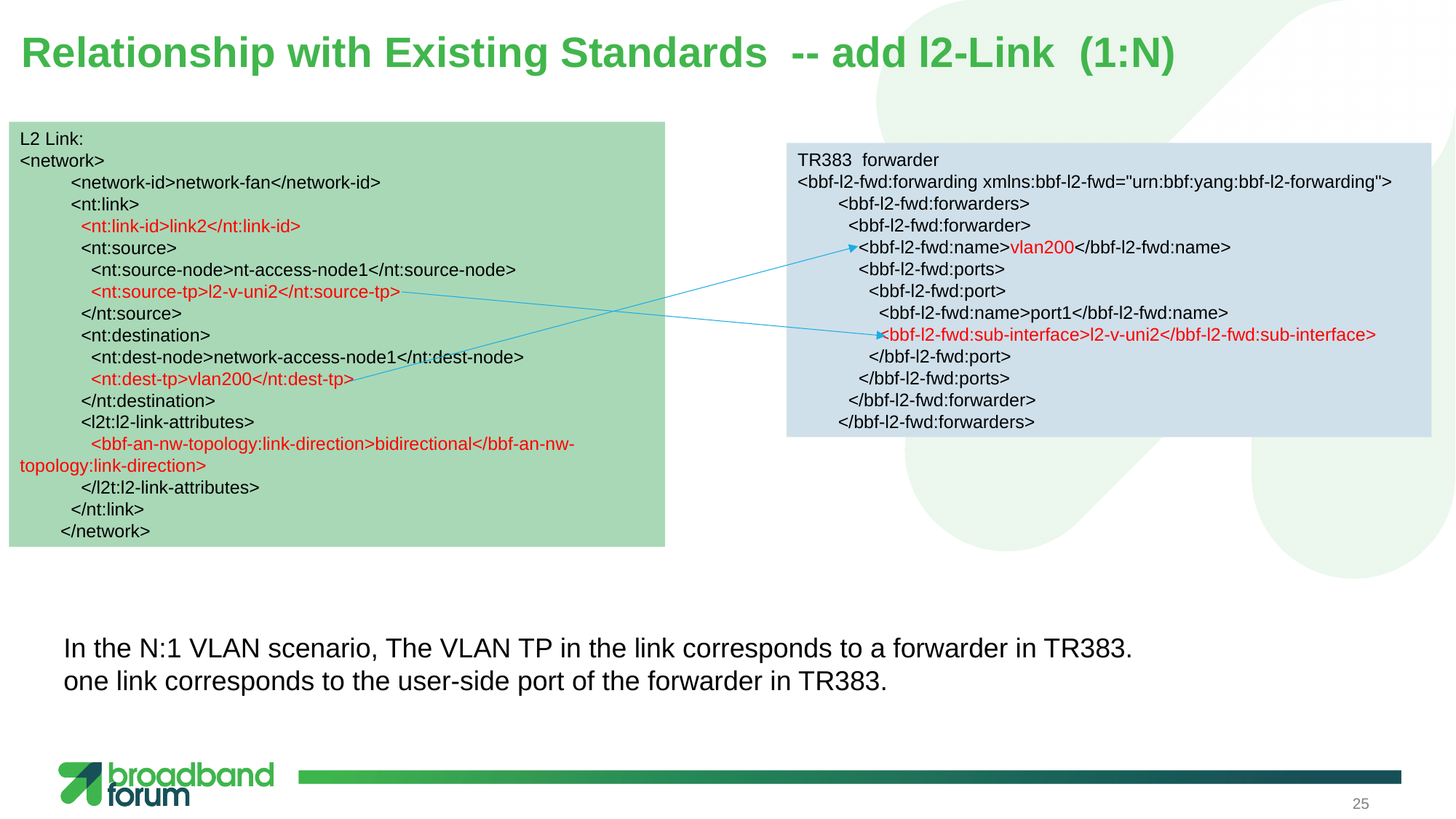

# Relationship with Existing Standards  -- add l2-Link  (1:N)
L2 Link:
<network>
          <network-id>network-fan</network-id>
          <nt:link>
            <nt:link-id>link2</nt:link-id>
            <nt:source>
              <nt:source-node>nt-access-node1</nt:source-node>
              <nt:source-tp>l2-v-uni2</nt:source-tp>
            </nt:source>
            <nt:destination>
              <nt:dest-node>network-access-node1</nt:dest-node>
              <nt:dest-tp>vlan200</nt:dest-tp>
            </nt:destination>
            <l2t:l2-link-attributes>
              <bbf-an-nw-topology:link-direction>bidirectional</bbf-an-nw-topology:link-direction>
            </l2t:l2-link-attributes>
          </nt:link>
        </network>
TR383  forwarder
<bbf-l2-fwd:forwarding xmlns:bbf-l2-fwd="urn:bbf:yang:bbf-l2-forwarding">
        <bbf-l2-fwd:forwarders>
          <bbf-l2-fwd:forwarder>
            <bbf-l2-fwd:name>vlan200</bbf-l2-fwd:name>
            <bbf-l2-fwd:ports>
              <bbf-l2-fwd:port>
                <bbf-l2-fwd:name>port1</bbf-l2-fwd:name>
                <bbf-l2-fwd:sub-interface>l2-v-uni2</bbf-l2-fwd:sub-interface>
              </bbf-l2-fwd:port>
            </bbf-l2-fwd:ports>
          </bbf-l2-fwd:forwarder>
        </bbf-l2-fwd:forwarders>
In the N:1 VLAN scenario, The VLAN TP in the link corresponds to a forwarder in TR383.
one link corresponds to the user-side port of the forwarder in TR383.

25